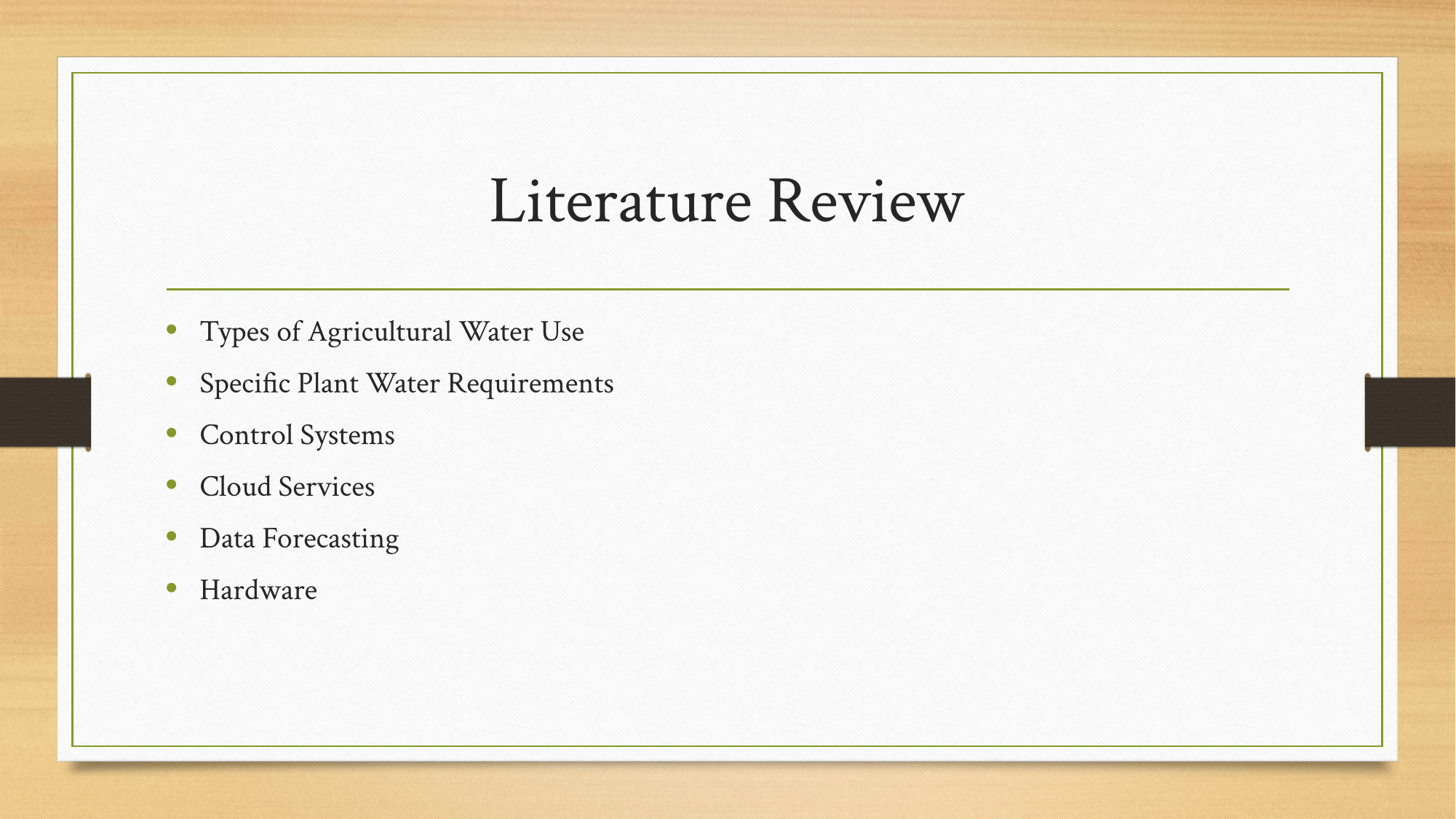

# Literature Review
Types of Agricultural Water Use
Specific Plant Water Requirements
Control Systems
Cloud Services
Data Forecasting
Hardware